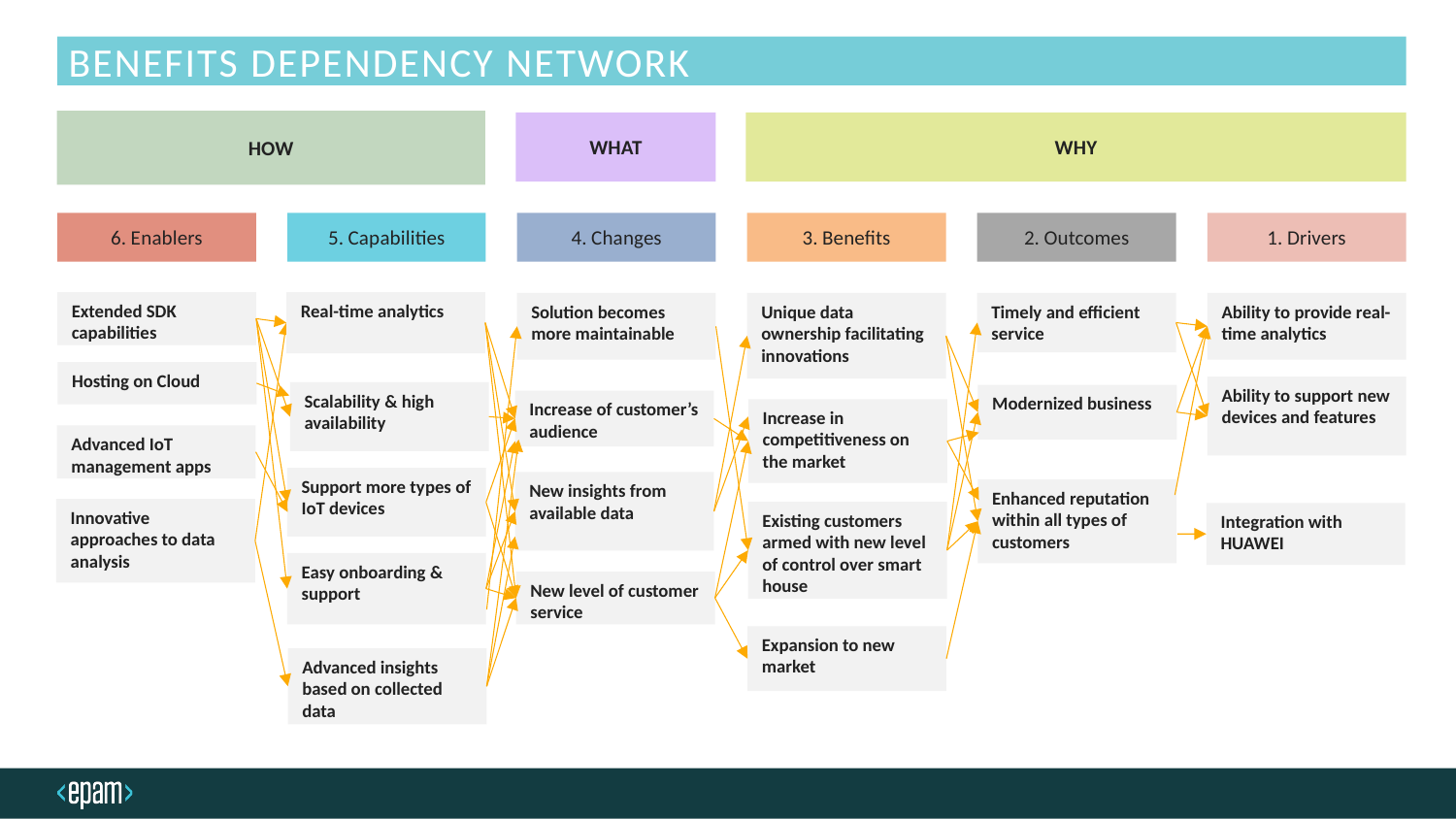

# BENEFITS DEPENDENCY NETWORK
HOW
WHY
WHAT
6. Enablers
5. Capabilities
4. Changes
3. Benefits
2. Outcomes
1. Drivers
Real-time analytics

Extended SDK capabilities

Unique data ownership facilitating innovations
Solution becomes more maintainable
Timely and efficient service

Ability to provide real-time analytics
Hosting on Cloud
Ability to support new devices and features
Scalability & high availability

Modernized business
Increase of customer’s audience

Increase in competitiveness on the market

Advanced IoT management apps
Support more types of IoT devices

New insights from available data

Enhanced reputation within all types of customers

Innovative approaches to data analysis
Existing customers armed with new level of control over smart house
Integration with HUAWEI
Easy onboarding & support

New level of customer service

Expansion to new market
Advanced insights based on collected data